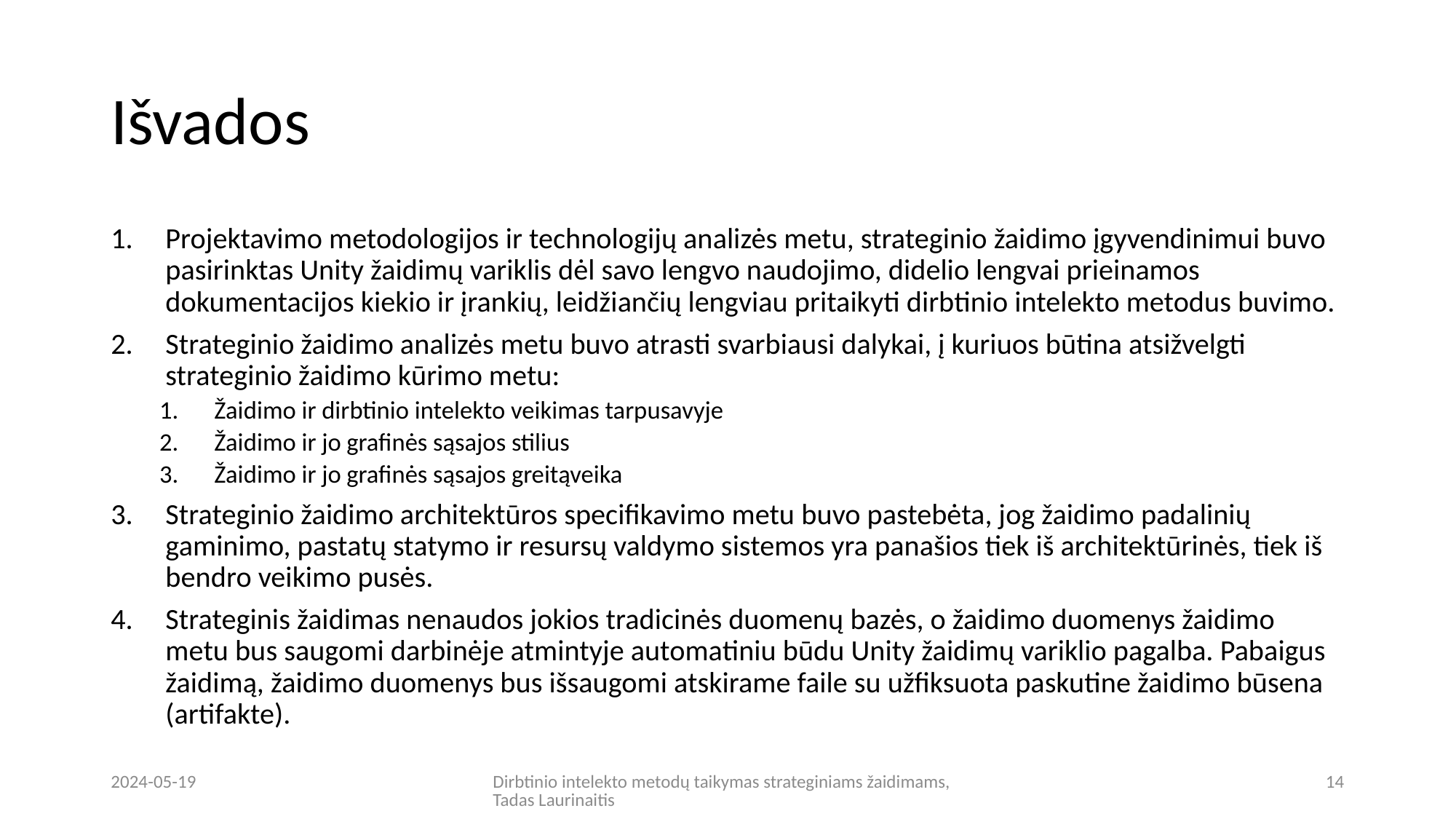

# Išvados
Projektavimo metodologijos ir technologijų analizės metu, strateginio žaidimo įgyvendinimui buvo pasirinktas Unity žaidimų variklis dėl savo lengvo naudojimo, didelio lengvai prieinamos dokumentacijos kiekio ir įrankių, leidžiančių lengviau pritaikyti dirbtinio intelekto metodus buvimo.
Strateginio žaidimo analizės metu buvo atrasti svarbiausi dalykai, į kuriuos būtina atsižvelgti strateginio žaidimo kūrimo metu:
Žaidimo ir dirbtinio intelekto veikimas tarpusavyje
Žaidimo ir jo grafinės sąsajos stilius
Žaidimo ir jo grafinės sąsajos greitąveika
Strateginio žaidimo architektūros specifikavimo metu buvo pastebėta, jog žaidimo padalinių gaminimo, pastatų statymo ir resursų valdymo sistemos yra panašios tiek iš architektūrinės, tiek iš bendro veikimo pusės.
Strateginis žaidimas nenaudos jokios tradicinės duomenų bazės, o žaidimo duomenys žaidimo metu bus saugomi darbinėje atmintyje automatiniu būdu Unity žaidimų variklio pagalba. Pabaigus žaidimą, žaidimo duomenys bus išsaugomi atskirame faile su užfiksuota paskutine žaidimo būsena (artifakte).

2024-05-19
Dirbtinio intelekto metodų taikymas strateginiams žaidimams, Tadas Laurinaitis
14